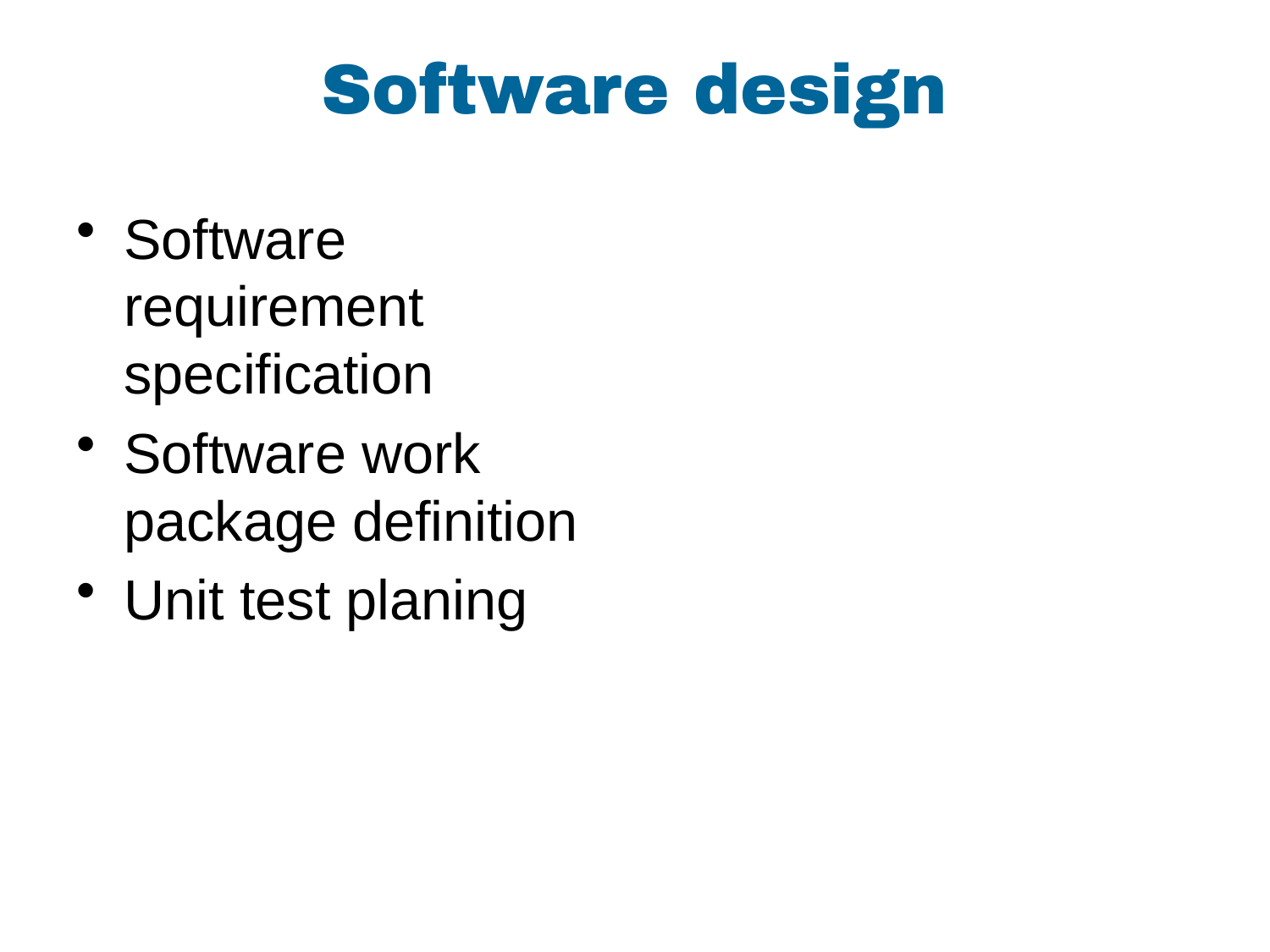

# Software design
Software requirement specification
Software work package definition
Unit test planing